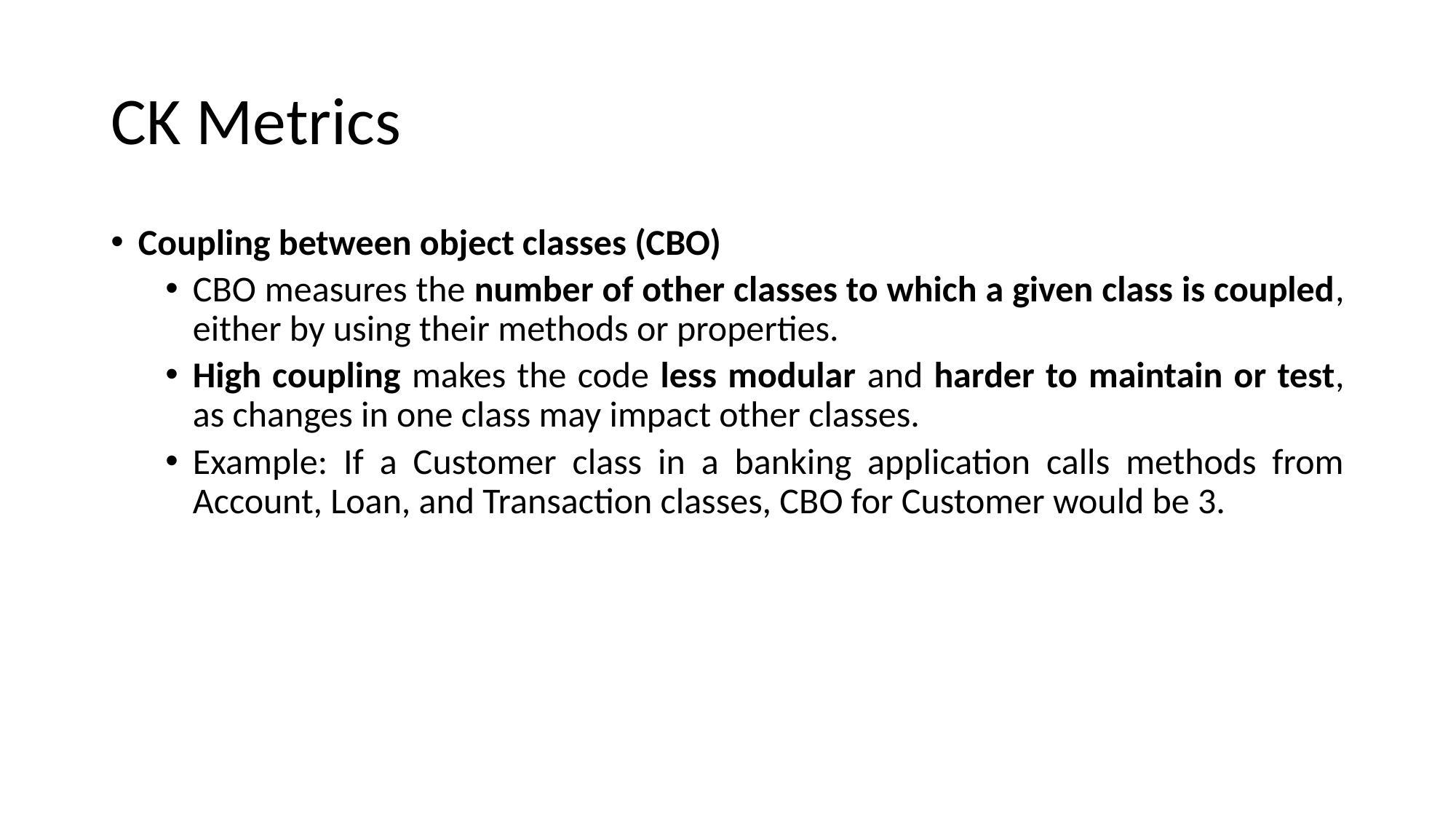

# CK Metrics
Coupling between object classes (CBO)
CBO measures the number of other classes to which a given class is coupled, either by using their methods or properties.
High coupling makes the code less modular and harder to maintain or test, as changes in one class may impact other classes.
Example: If a Customer class in a banking application calls methods from Account, Loan, and Transaction classes, CBO for Customer would be 3.